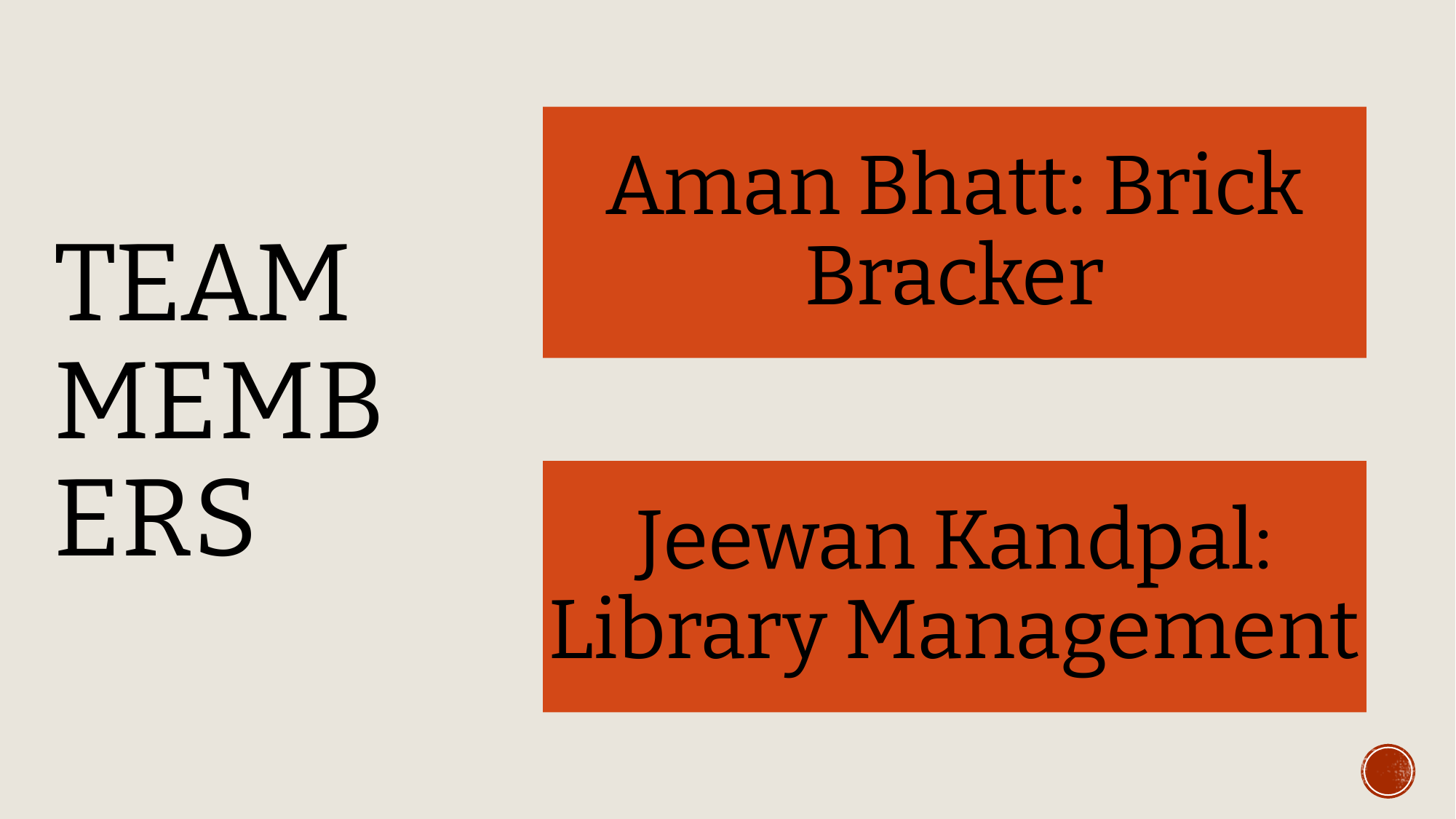

# Team Members
Aman Bhatt: Brick Bracker
Jeewan Kandpal: Library Management